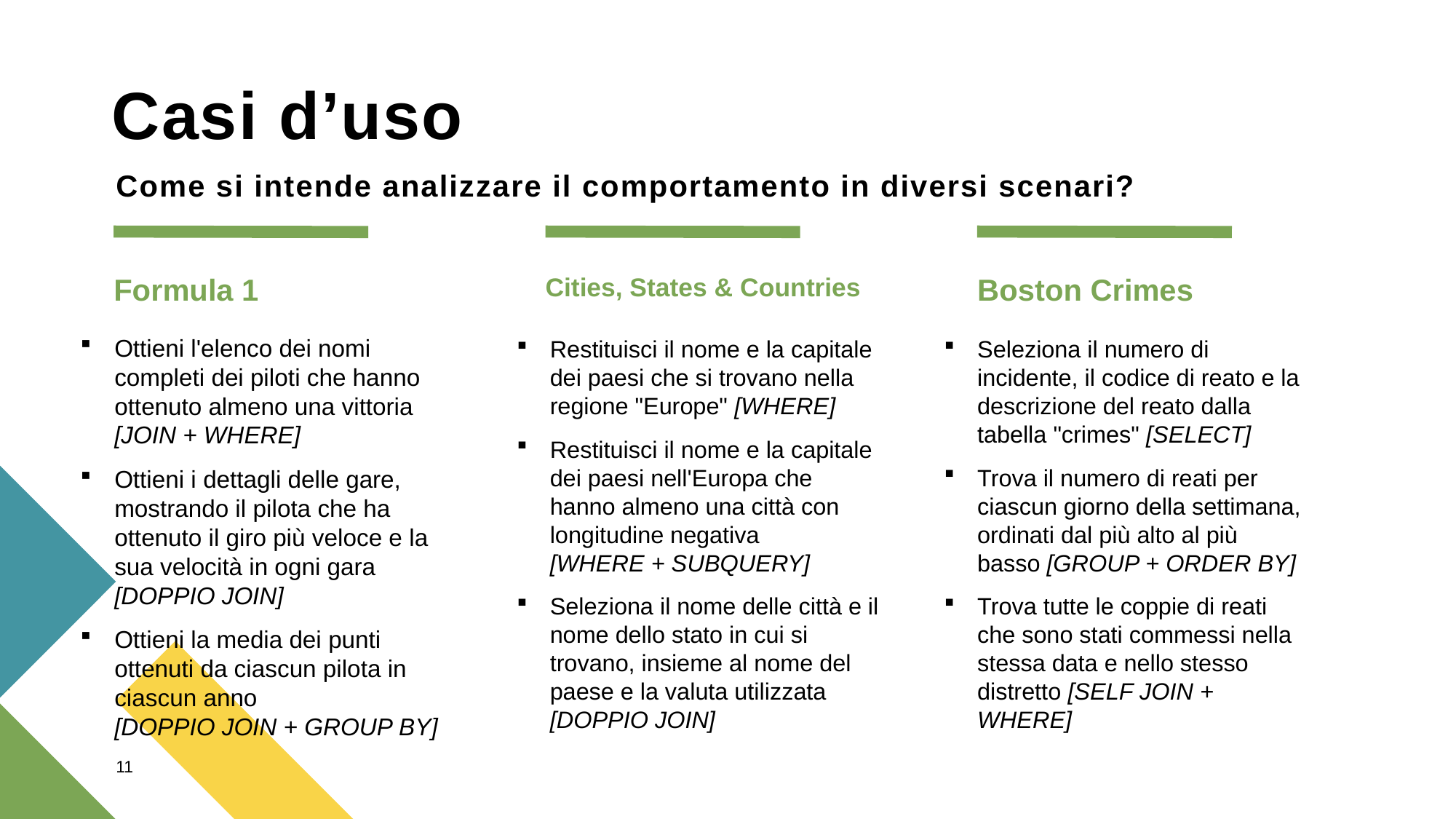

# Casi d’uso
Come si intende analizzare il comportamento in diversi scenari?
Formula 1
Cities, States & Countries
Boston Crimes
Ottieni l'elenco dei nomi completi dei piloti che hanno ottenuto almeno una vittoria [JOIN + WHERE]
Ottieni i dettagli delle gare, mostrando il pilota che ha ottenuto il giro più veloce e la sua velocità in ogni gara [DOPPIO JOIN]
Ottieni la media dei punti ottenuti da ciascun pilota in ciascun anno                  [DOPPIO JOIN + GROUP BY]
Restituisci il nome e la capitale dei paesi che si trovano nella regione "Europe" [WHERE]
Restituisci il nome e la capitale dei paesi nell'Europa che hanno almeno una città con longitudine negativa       [WHERE + SUBQUERY]
Seleziona il nome delle città e il nome dello stato in cui si trovano, insieme al nome del paese e la valuta utilizzata [DOPPIO JOIN]
Seleziona il numero di incidente, il codice di reato e la descrizione del reato dalla tabella "crimes" [SELECT]
Trova il numero di reati per ciascun giorno della settimana, ordinati dal più alto al più basso [GROUP + ORDER BY]
Trova tutte le coppie di reati che sono stati commessi nella stessa data e nello stesso distretto [SELF JOIN + WHERE]
11